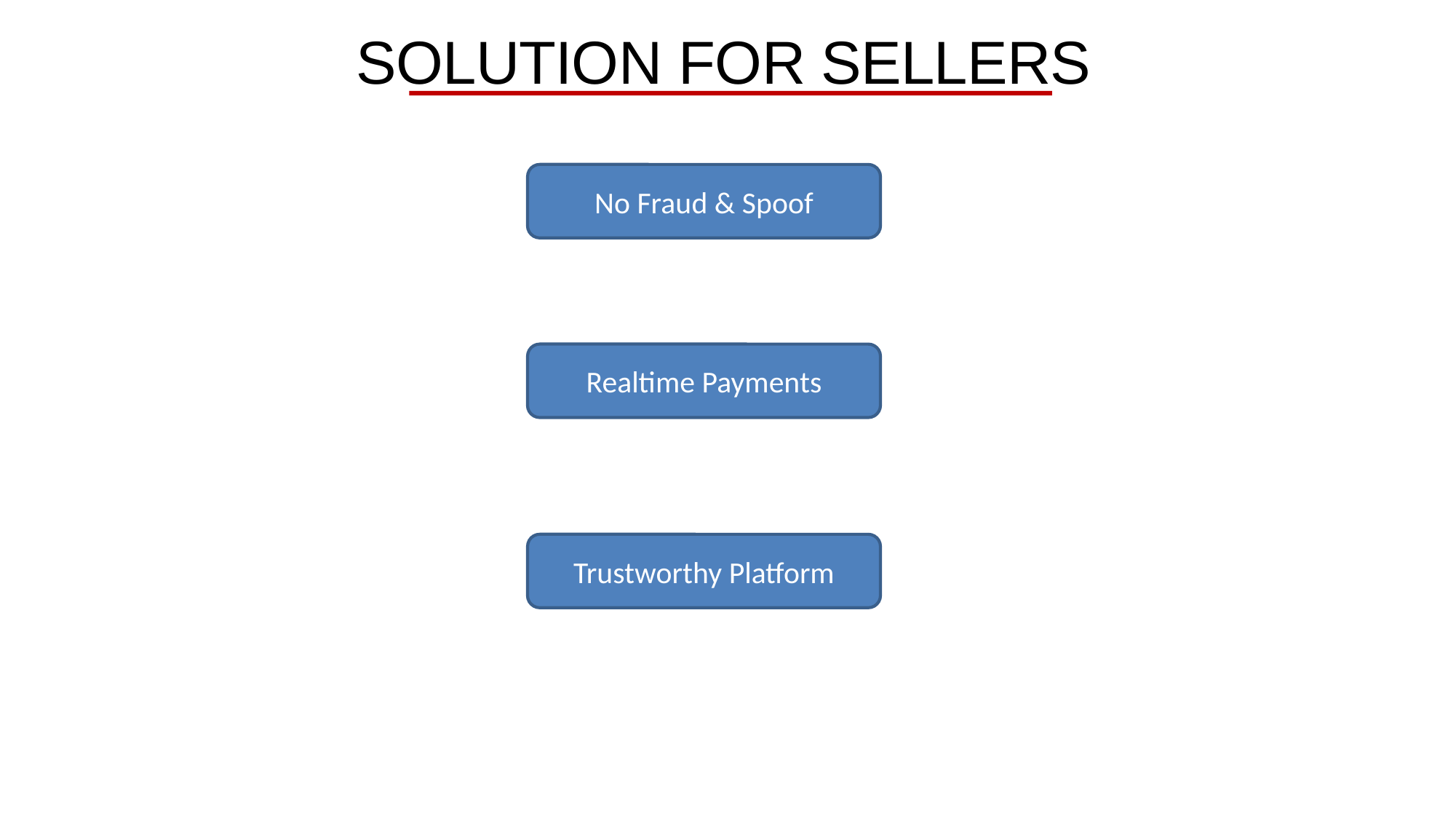

SOLUTION FOR SELLERS

No Fraud & Spoof

Realtime Payments
Trustworthy Platform